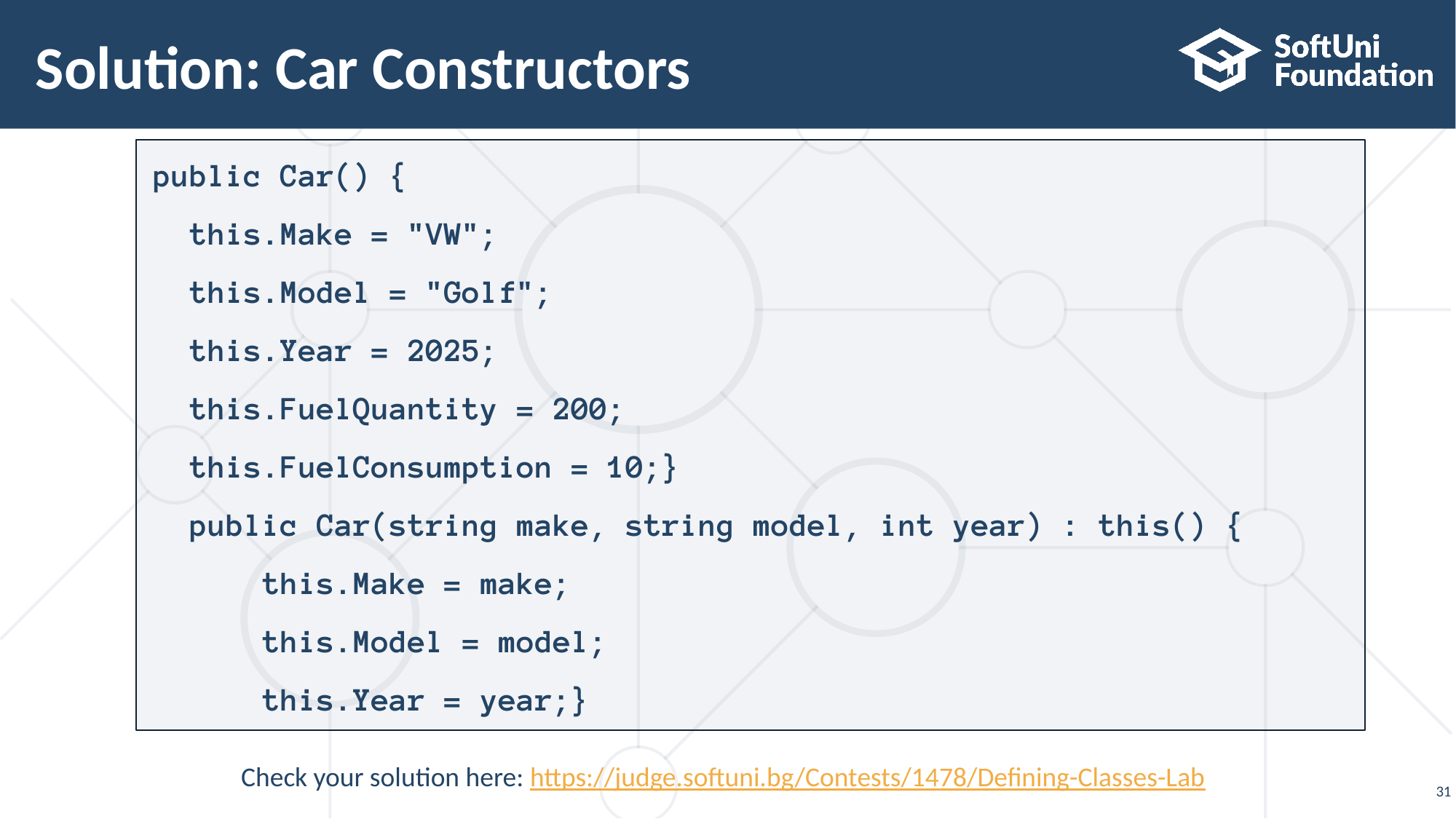

# Solution: Car Constructors
public Car() {
  this.Make = "VW";
  this.Model = "Golf";
  this.Year = 2025;
  this.FuelQuantity = 200;
  this.FuelConsumption = 10;}
  public Car(string make, string model, int year) : this() {
      this.Make = make;
      this.Model = model;
      this.Year = year;}
Check your solution here: https://judge.softuni.bg/Contests/1478/Defining-Classes-Lab
31